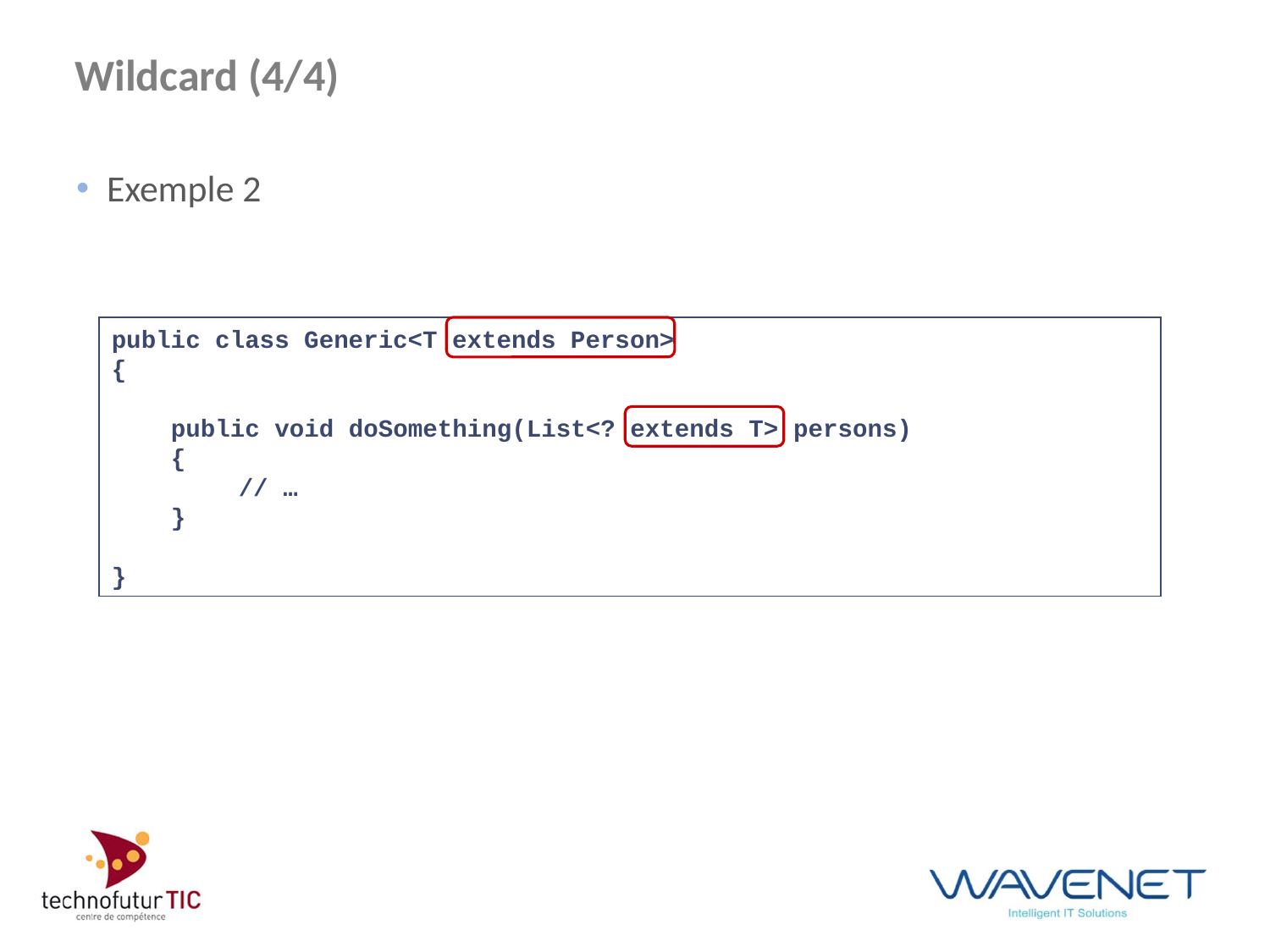

# Wildcard (4/4)
Exemple 2
public class Generic<T extends Person>
{

    public void doSomething(List<? extends T> persons)
    {
    	// …
    }

}